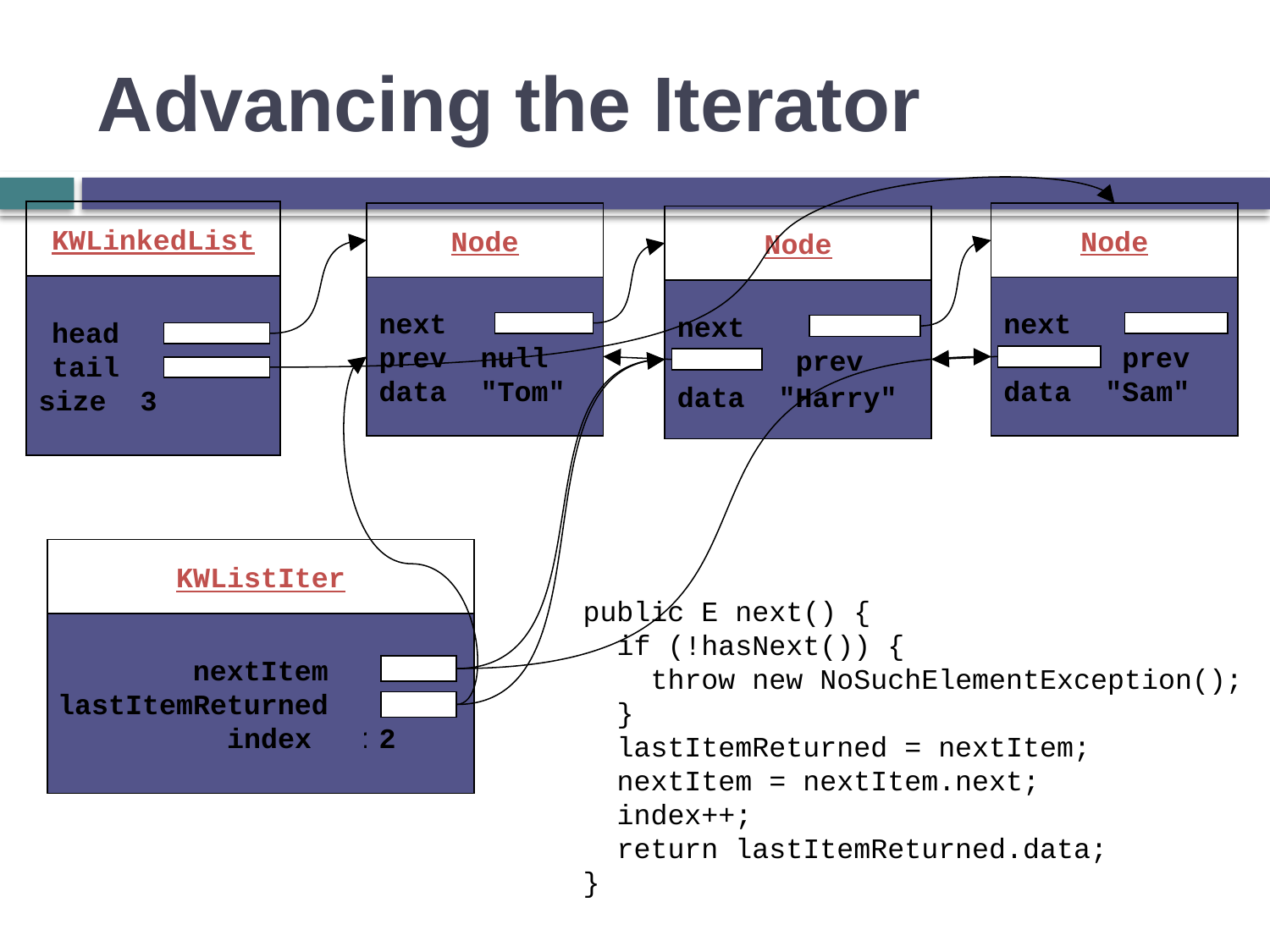

# Advancing the Iterator
KWLinkedList
head
tail
size  3

Node
next
prev  null
data  "Tom"

Node
next
       prev
data  "Sam"

Node
next
       prev

data  "Harry"
KWListIter
        nextItem
lastItemReturned
          index   1

public E next() {
  if (!hasNext()) {
    throw new NoSuchElementException();
  }
  lastItemReturned = nextItem;
  nextItem = nextItem.next;
  index++;
  return lastItemReturned.data;
}

2